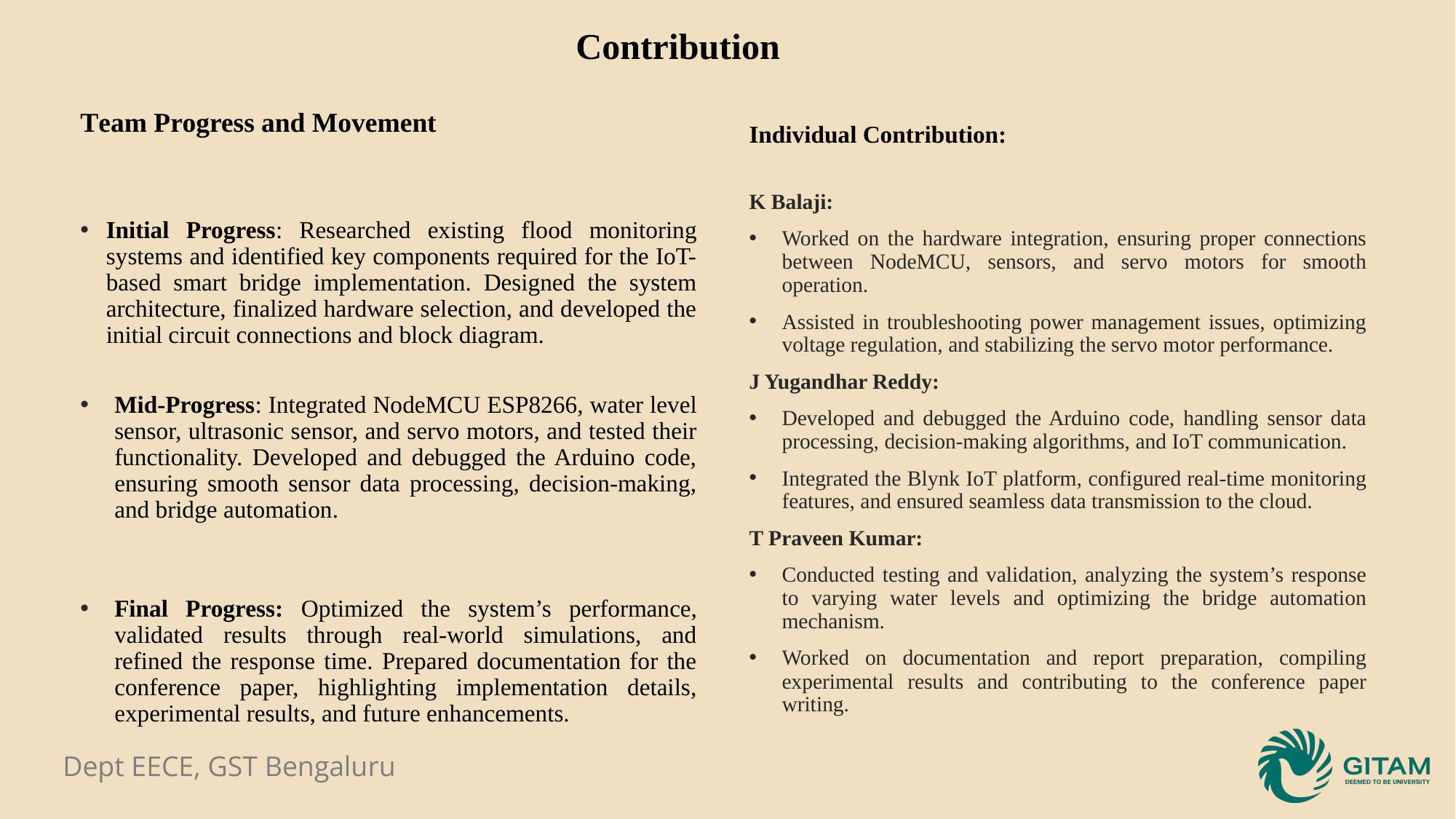

# Contribution

Team Progress and Movement

Initial Progress: Researched existing flood monitoring systems and identified key components required for the IoT-based smart bridge implementation. Designed the system architecture, finalized hardware selection, and developed the initial circuit connections and block diagram.

Mid-Progress: Integrated NodeMCU ESP8266, water level sensor, ultrasonic sensor, and servo motors, and tested their functionality. Developed and debugged the Arduino code, ensuring smooth sensor data processing, decision-making, and bridge automation.

Final Progress: Optimized the system’s performance, validated results through real-world simulations, and refined the response time. Prepared documentation for the conference paper, highlighting implementation details, experimental results, and future enhancements.

Individual Contribution:

K Balaji:
Worked on the hardware integration, ensuring proper connections between NodeMCU, sensors, and servo motors for smooth operation.
Assisted in troubleshooting power management issues, optimizing voltage regulation, and stabilizing the servo motor performance.
J Yugandhar Reddy:
Developed and debugged the Arduino code, handling sensor data processing, decision-making algorithms, and IoT communication.
Integrated the Blynk IoT platform, configured real-time monitoring features, and ensured seamless data transmission to the cloud.
T Praveen Kumar:
Conducted testing and validation, analyzing the system’s response to varying water levels and optimizing the bridge automation mechanism.
Worked on documentation and report preparation, compiling experimental results and contributing to the conference paper writing.